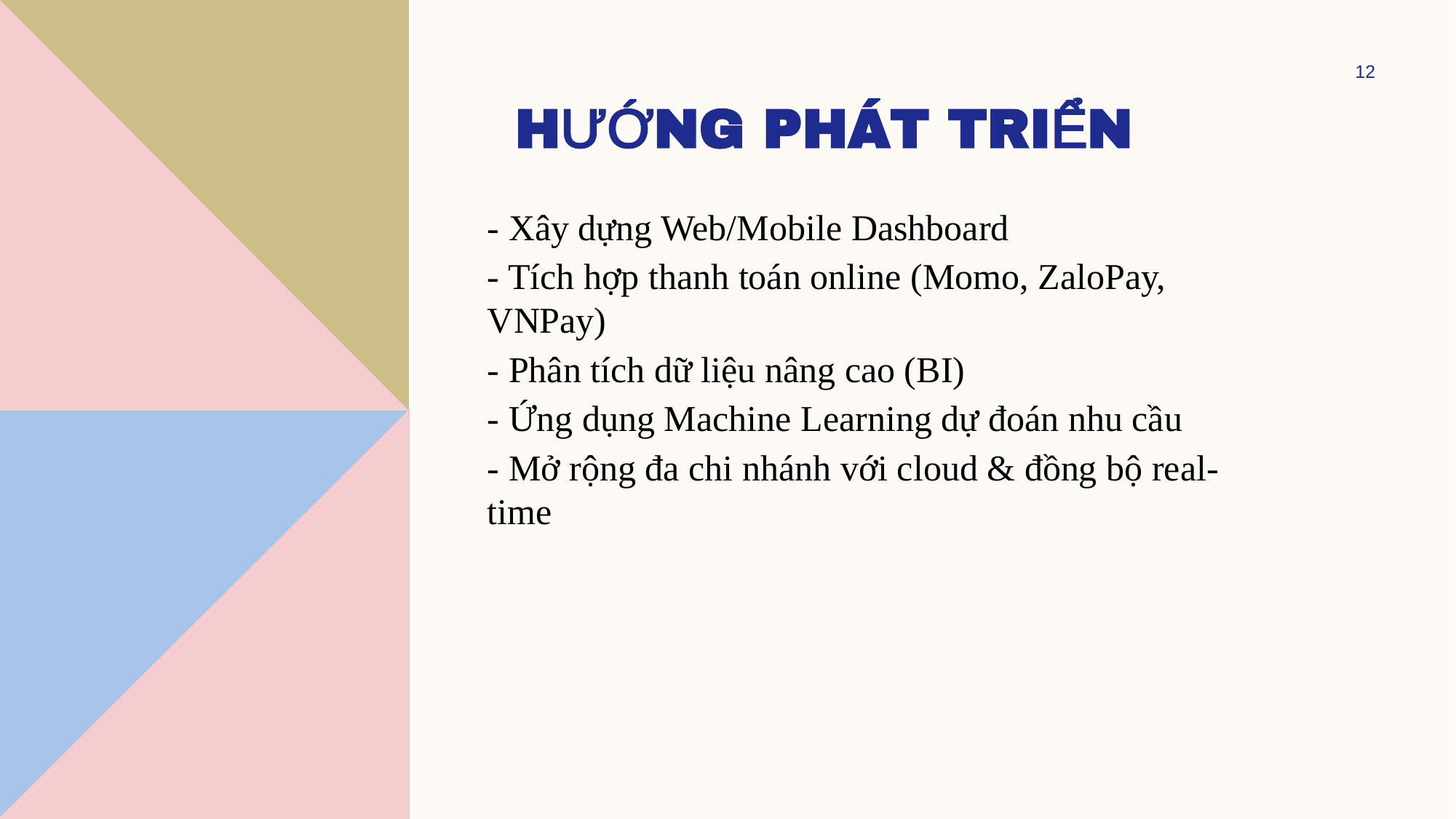

12
# Hướng phát triển
- Xây dựng Web/Mobile Dashboard
- Tích hợp thanh toán online (Momo, ZaloPay, VNPay)
- Phân tích dữ liệu nâng cao (BI)
- Ứng dụng Machine Learning dự đoán nhu cầu
- Mở rộng đa chi nhánh với cloud & đồng bộ real-time